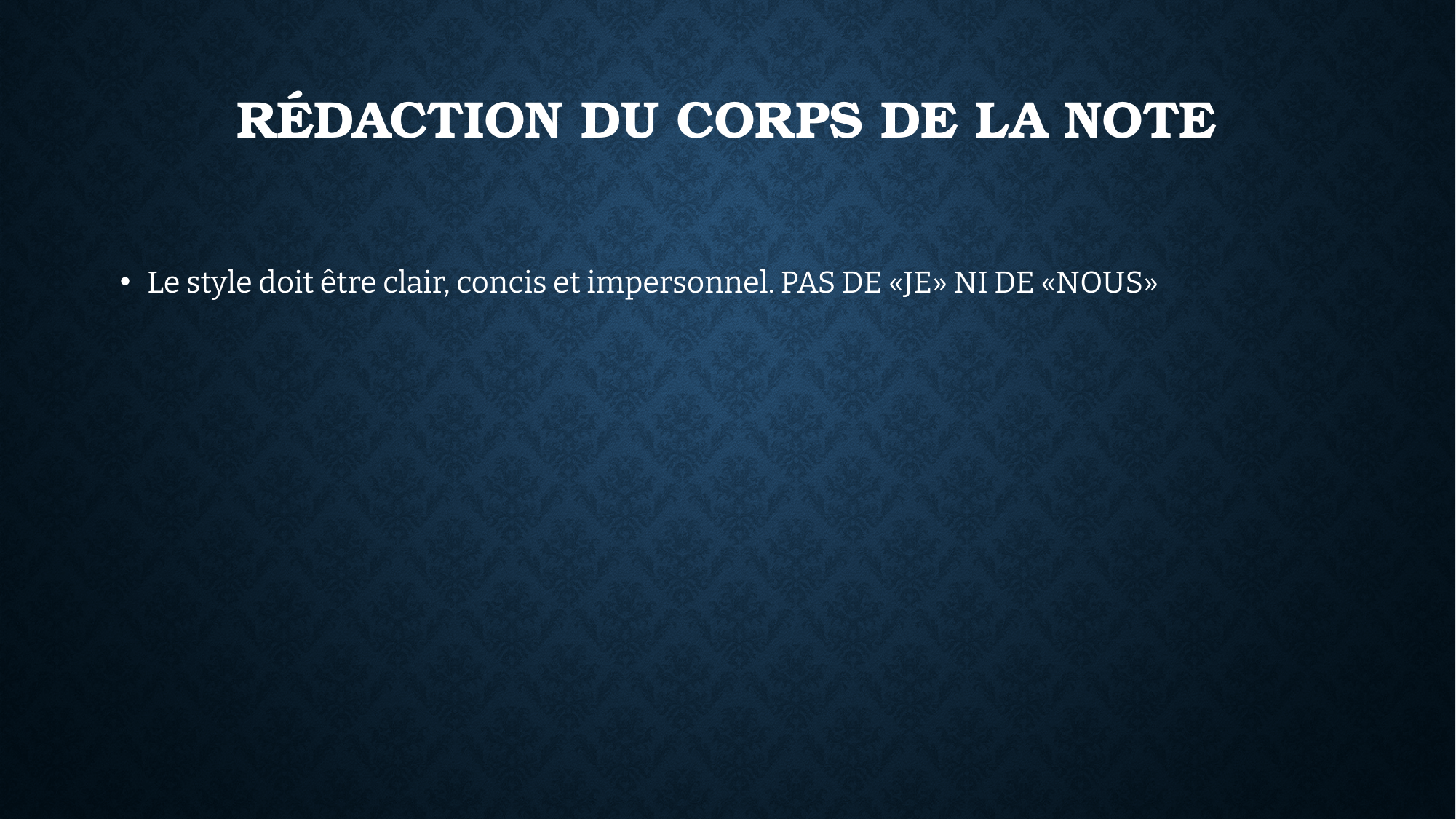

# Rédaction du corps de la note
Le style doit être clair, concis et impersonnel. PAS DE «JE» NI DE «NOUS»